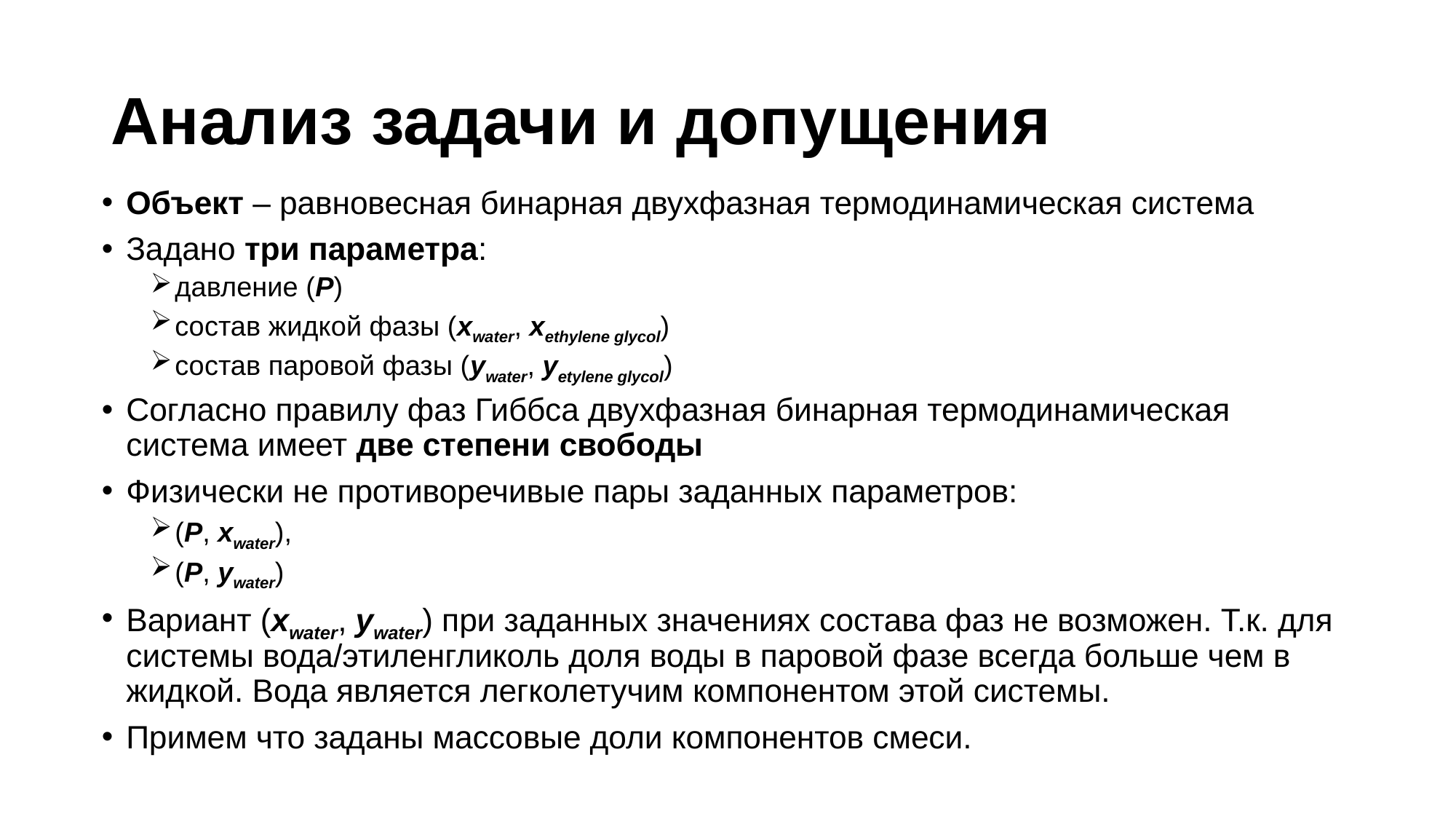

# Анализ задачи и допущения
Объект – равновесная бинарная двухфазная термодинамическая система
Задано три параметра:
давление (P)
состав жидкой фазы (xwater, xethylene glycol)
состав паровой фазы (ywater, yetylene glycol)
Согласно правилу фаз Гиббса двухфазная бинарная термодинамическая система имеет две степени свободы
Физически не противоречивые пары заданных параметров:
(P, xwater),
(P, ywater)
Вариант (xwater, ywater) при заданных значениях состава фаз не возможен. Т.к. для системы вода/этиленгликоль доля воды в паровой фазе всегда больше чем в жидкой. Вода является легколетучим компонентом этой системы.
Примем что заданы массовые доли компонентов смеси.